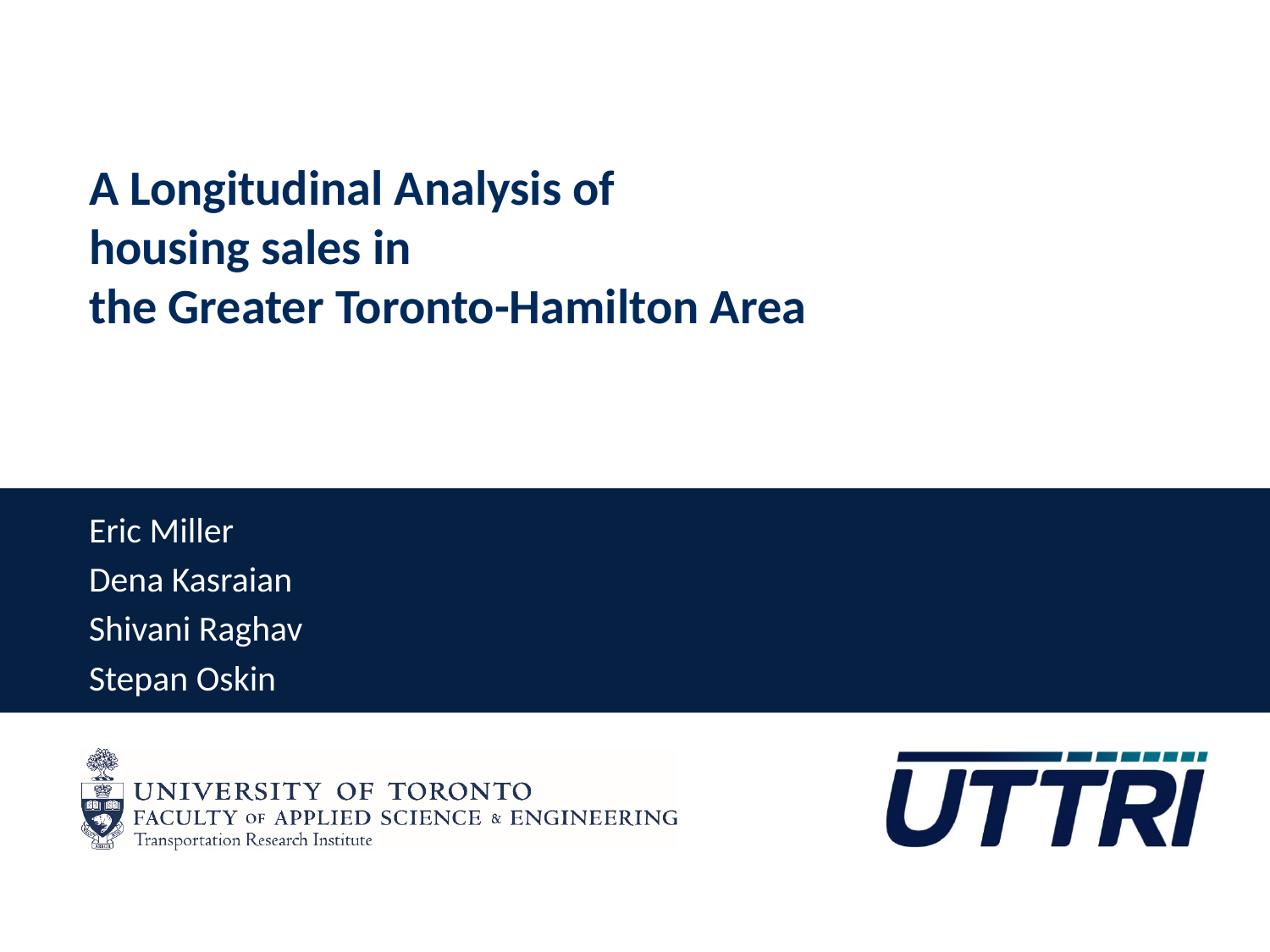

# A Longitudinal Analysis of housing sales in the Greater Toronto-Hamilton Area
Eric Miller
Dena Kasraian
Shivani Raghav
Stepan Oskin